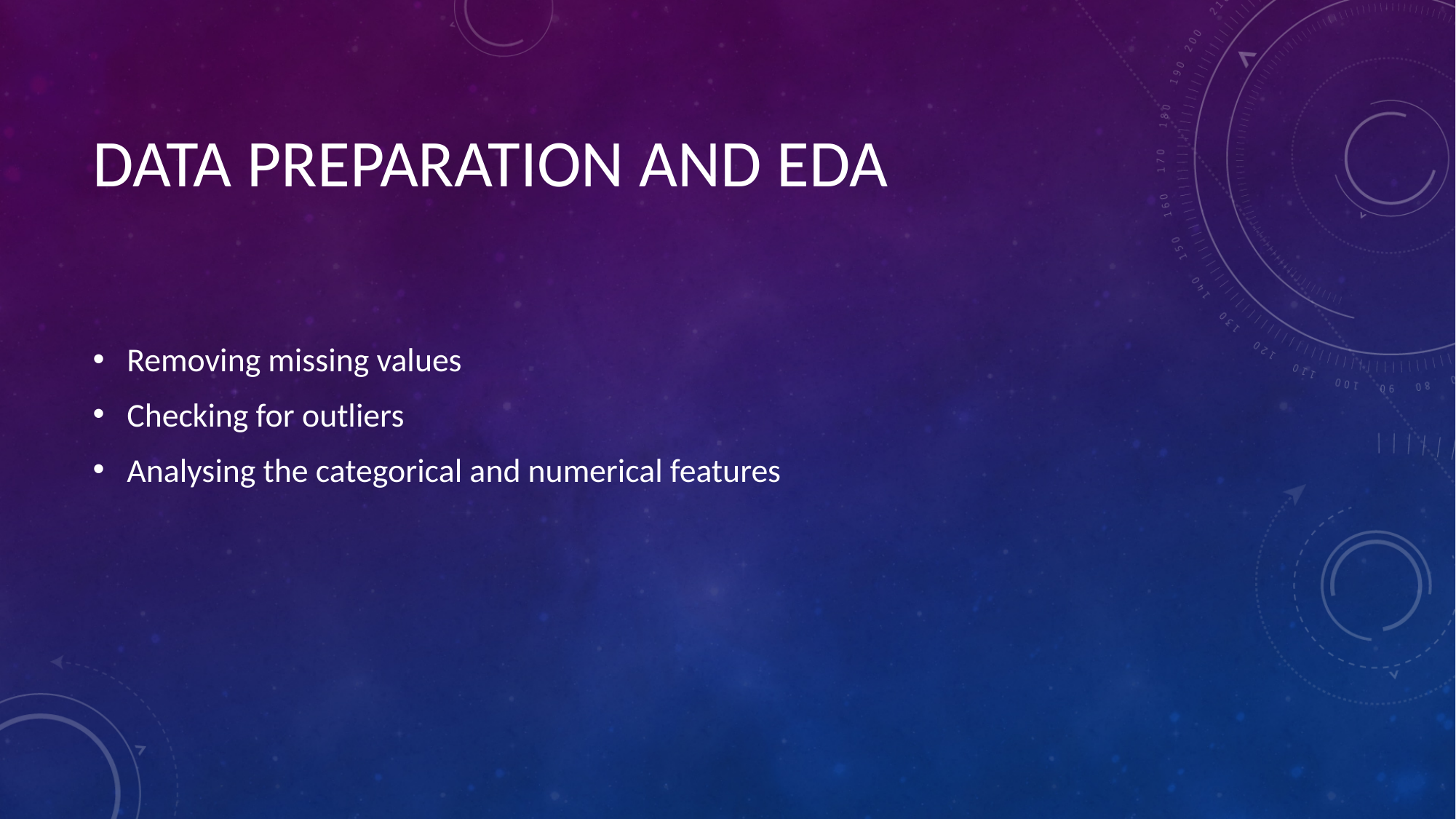

# Data Preparation and EDA
Removing missing values
Checking for outliers
Analysing the categorical and numerical features